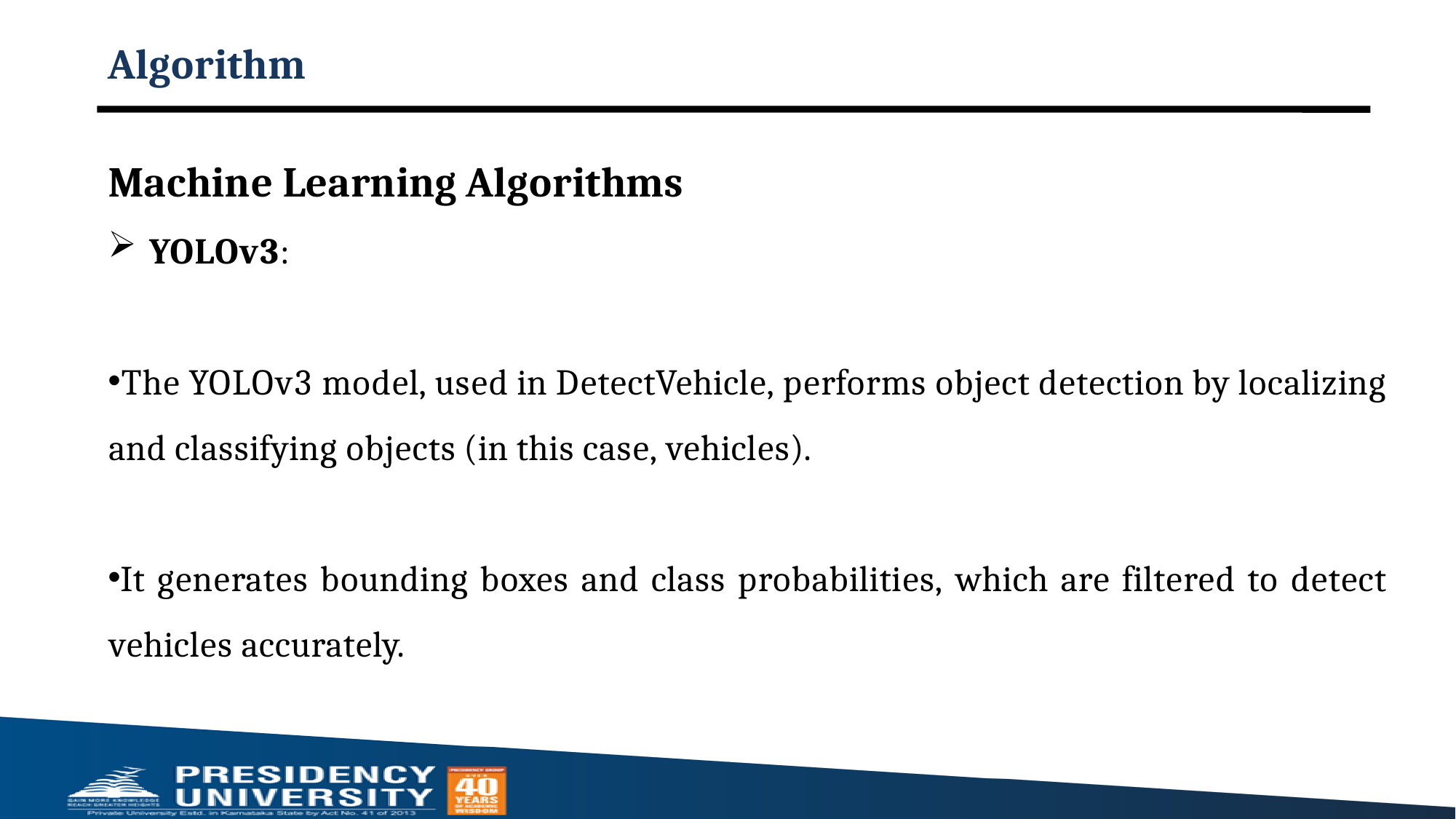

# Algorithm
Machine Learning Algorithms
YOLOv3:

The YOLOv3 model, used in DetectVehicle, performs object detection by localizing and classifying objects (in this case, vehicles).

It generates bounding boxes and class probabilities, which are filtered to detect vehicles accurately.